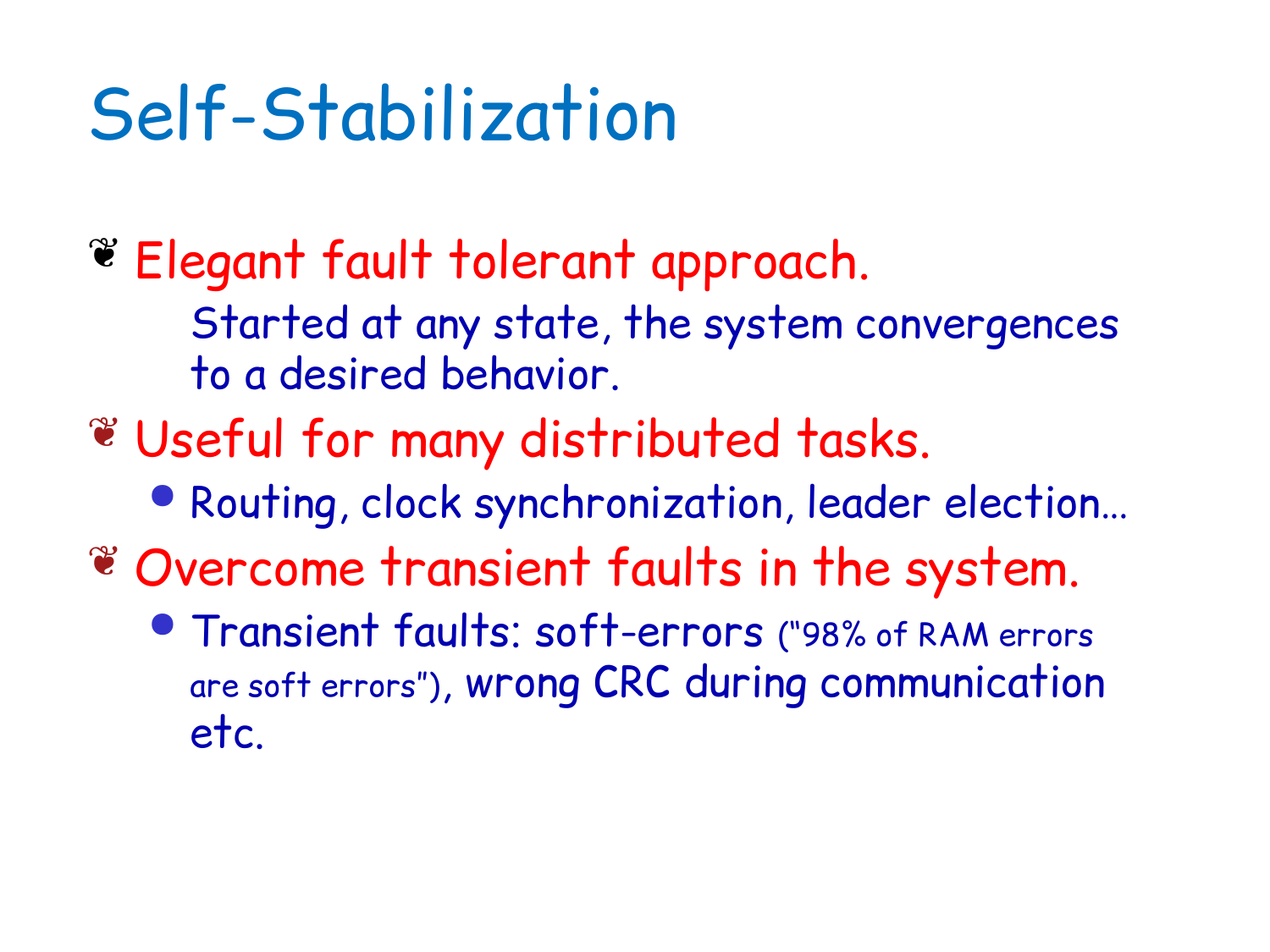

# Self-Stabilization
Elegant fault tolerant approach.
	Started at any state, the system convergences to a desired behavior.
Useful for many distributed tasks.
Routing, clock synchronization, leader election…
Overcome transient faults in the system.
Transient faults: soft-errors (“98% of RAM errors are soft errors”), wrong CRC during communication etc.